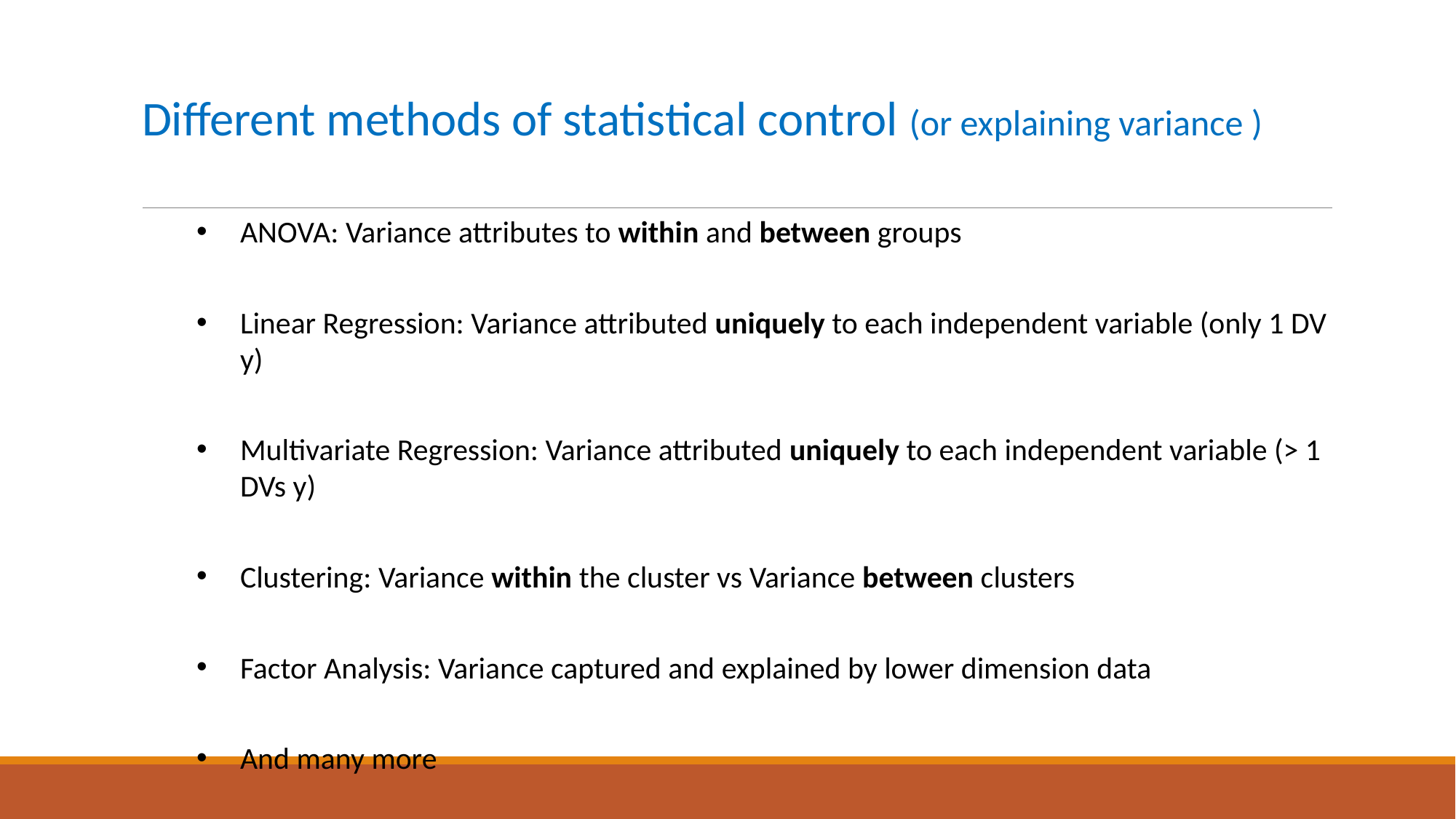

# Different methods of statistical control (or explaining variance )
ANOVA: Variance attributes to within and between groups

Linear Regression: Variance attributed uniquely to each independent variable (only 1 DV y)

Multivariate Regression: Variance attributed uniquely to each independent variable (> 1 DVs y)

Clustering: Variance within the cluster vs Variance between clusters

Factor Analysis: Variance captured and explained by lower dimension data

And many more